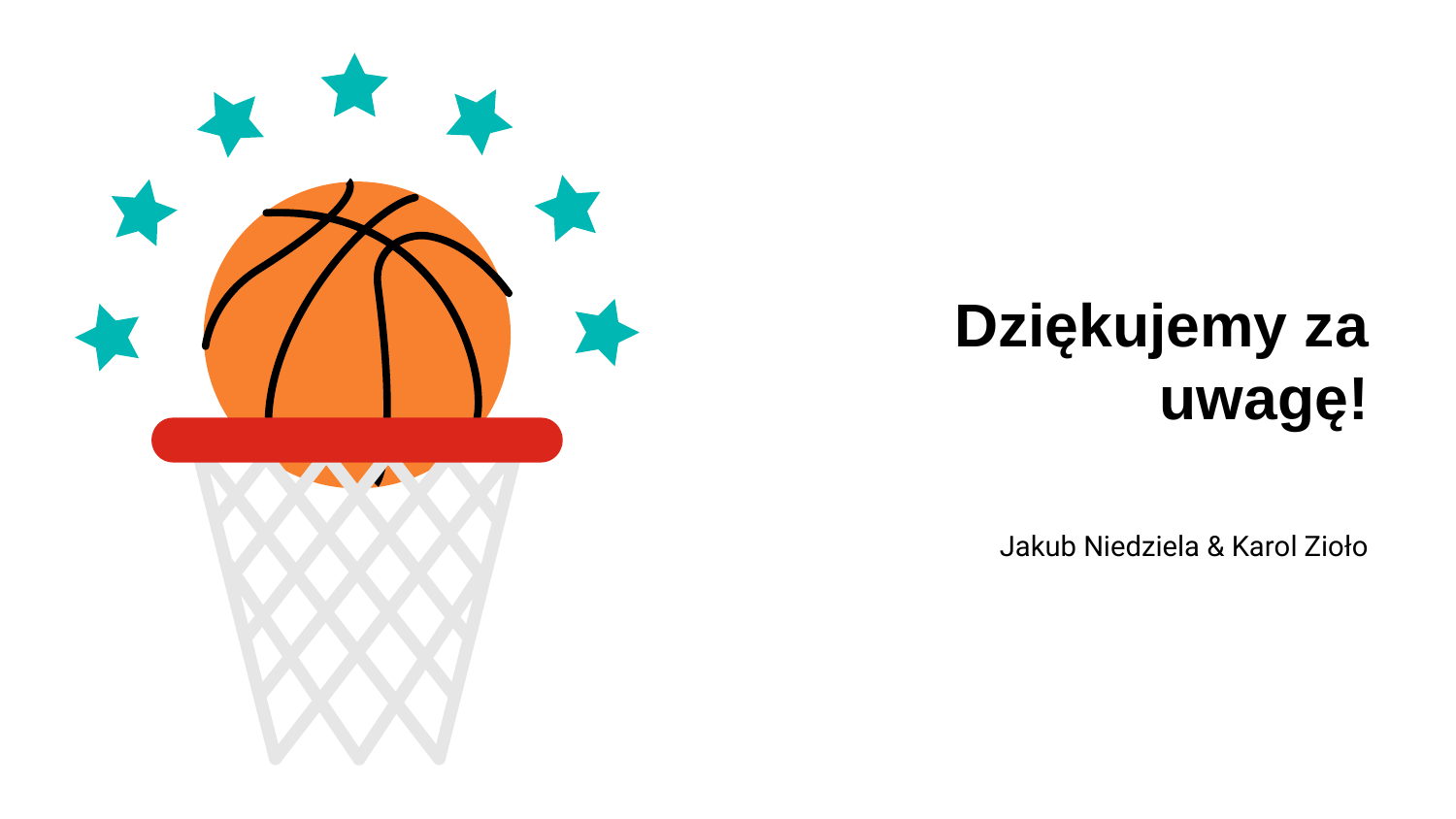

# Dziękujemy za uwagę!
Jakub Niedziela & Karol Zioło